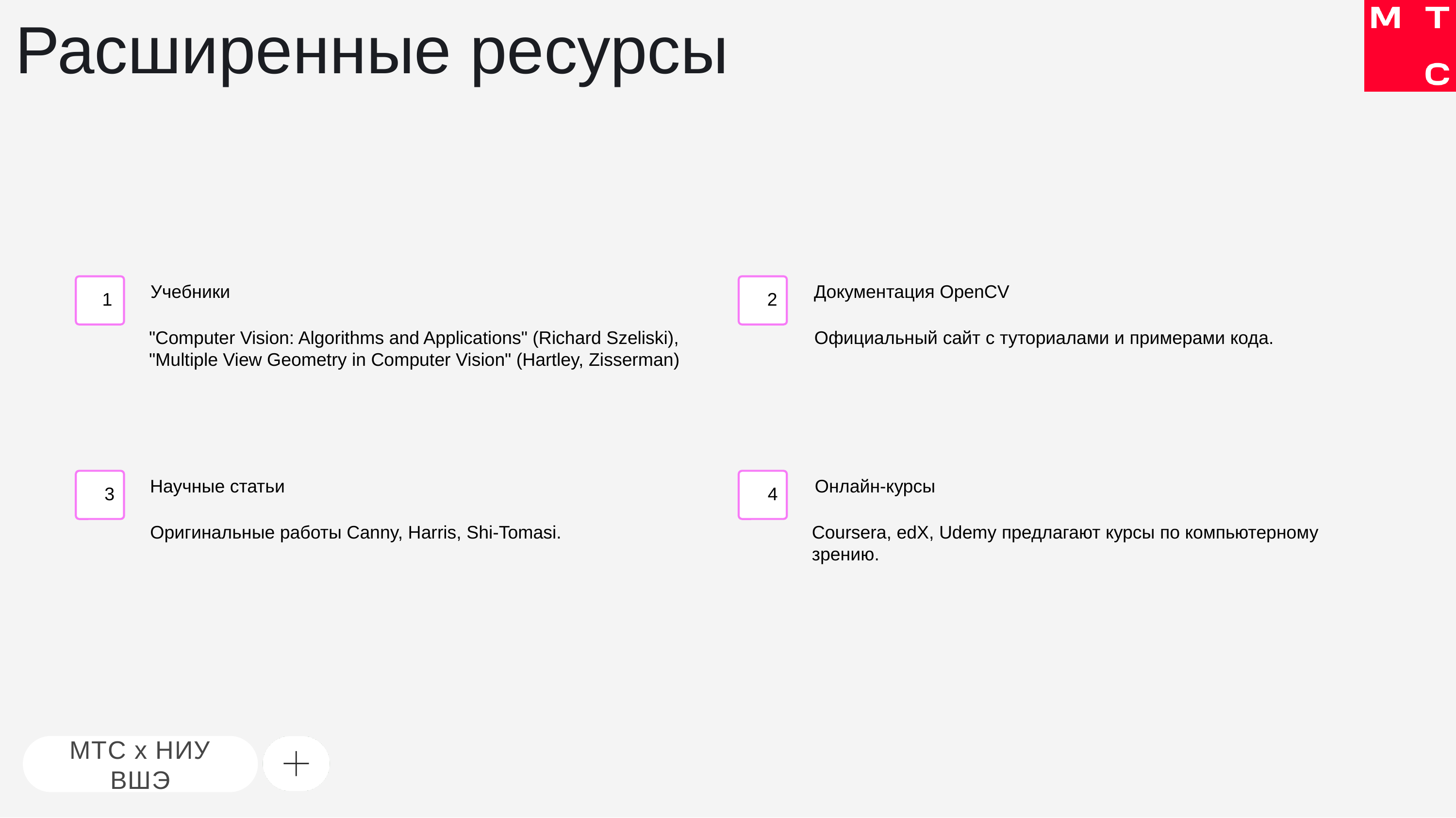

# Расширенные ресурсы

Учебники

Документация OpenCV
1
2
"Computer Vision: Algorithms and Applications" (Richard Szeliski), "Multiple View Geometry in Computer Vision" (Hartley, Zisserman)
Официальный сайт с туториалами и примерами кода.

Научные статьи

Онлайн-курсы
3
4
Оригинальные работы Canny, Harris, Shi-Tomasi.
Coursera, edX, Udemy предлагают курсы по компьютерному зрению.